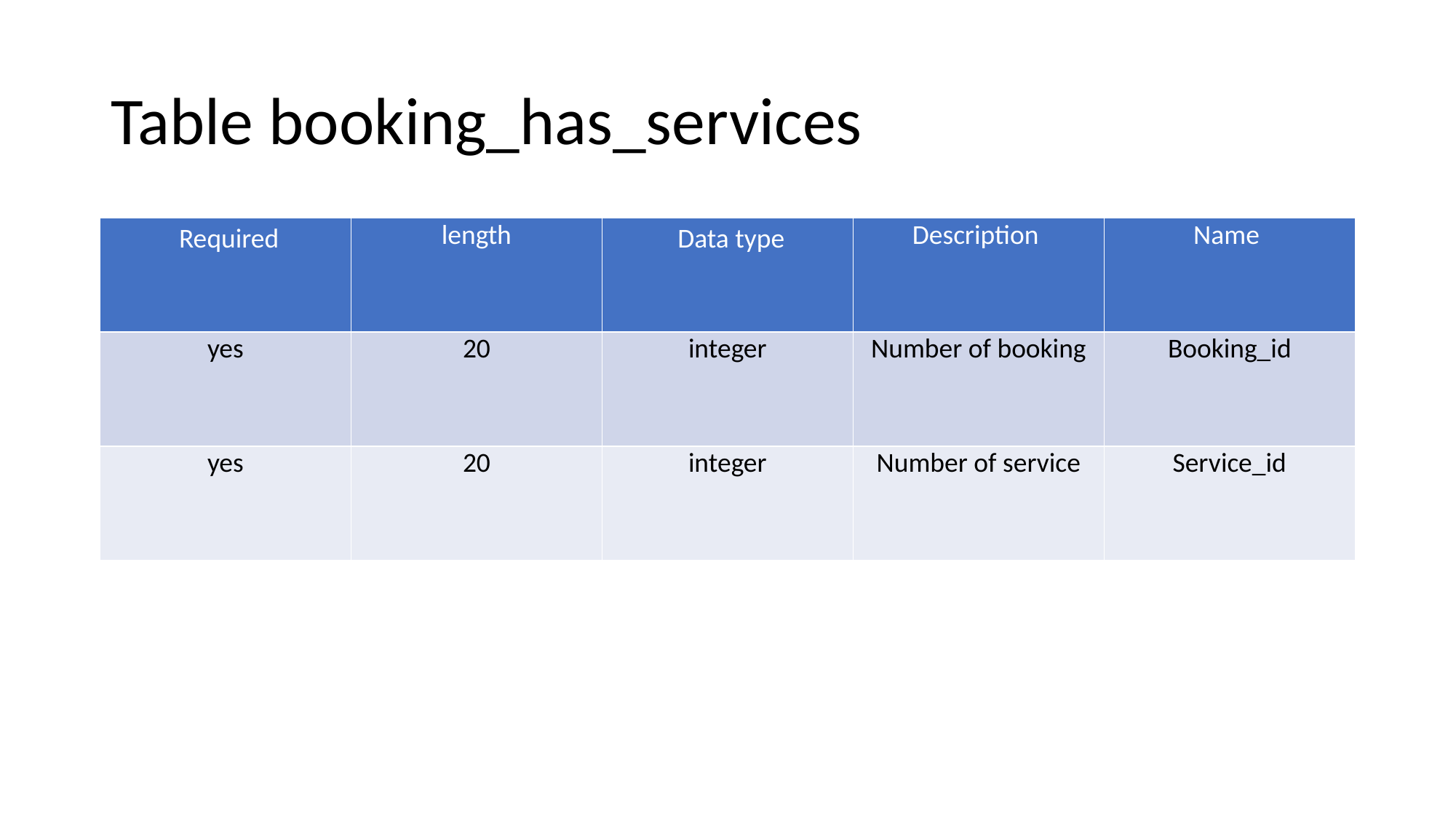

# Table booking_has_services
| Required | length | Data type | Description | Name |
| --- | --- | --- | --- | --- |
| yes | 20 | integer | Number of booking | Booking\_id |
| yes | 20 | integer | Number of service | Service\_id |